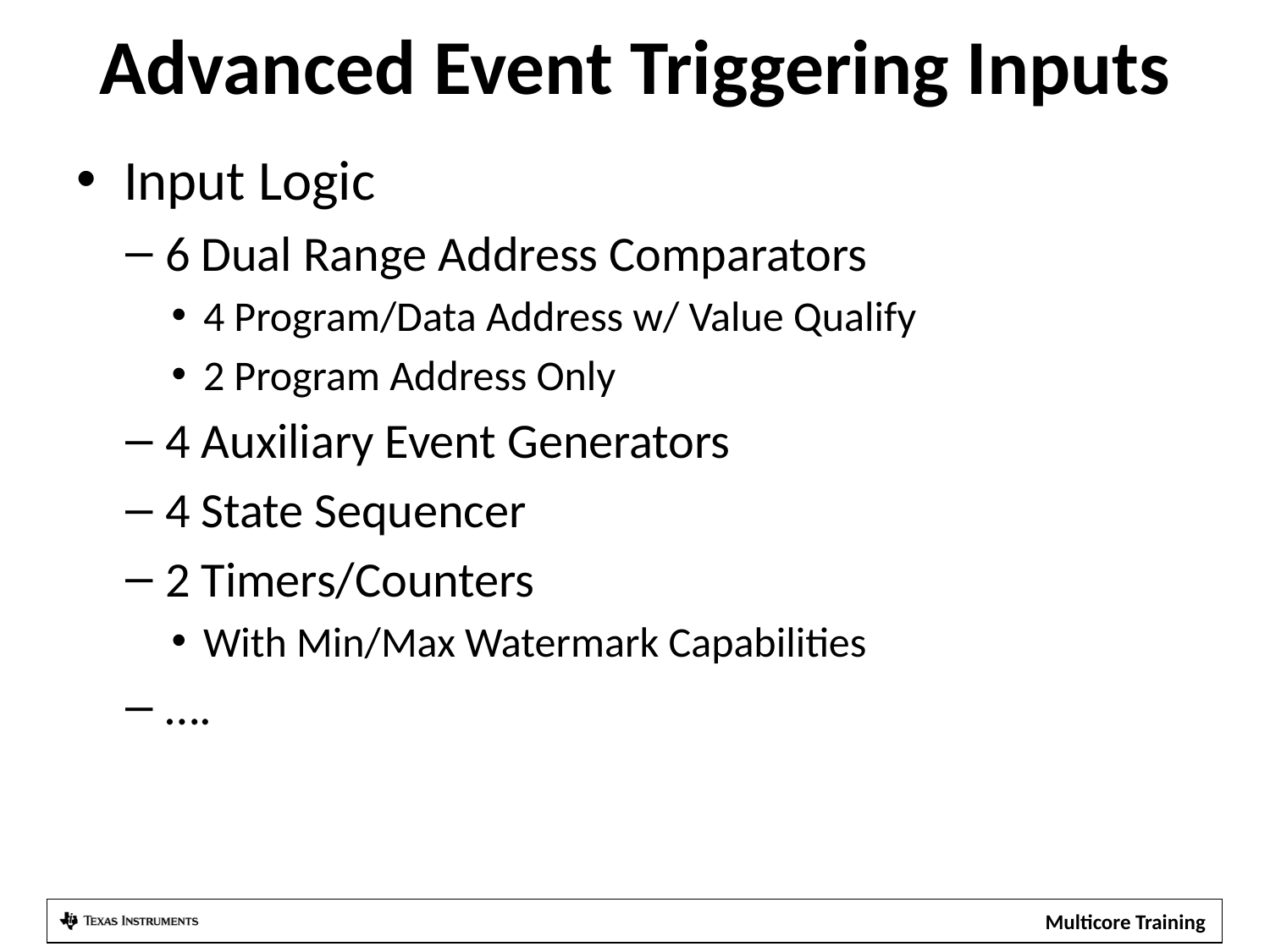

# Advanced Event Triggering Inputs
Input Logic
6 Dual Range Address Comparators
4 Program/Data Address w/ Value Qualify
2 Program Address Only
4 Auxiliary Event Generators
4 State Sequencer
2 Timers/Counters
With Min/Max Watermark Capabilities
….